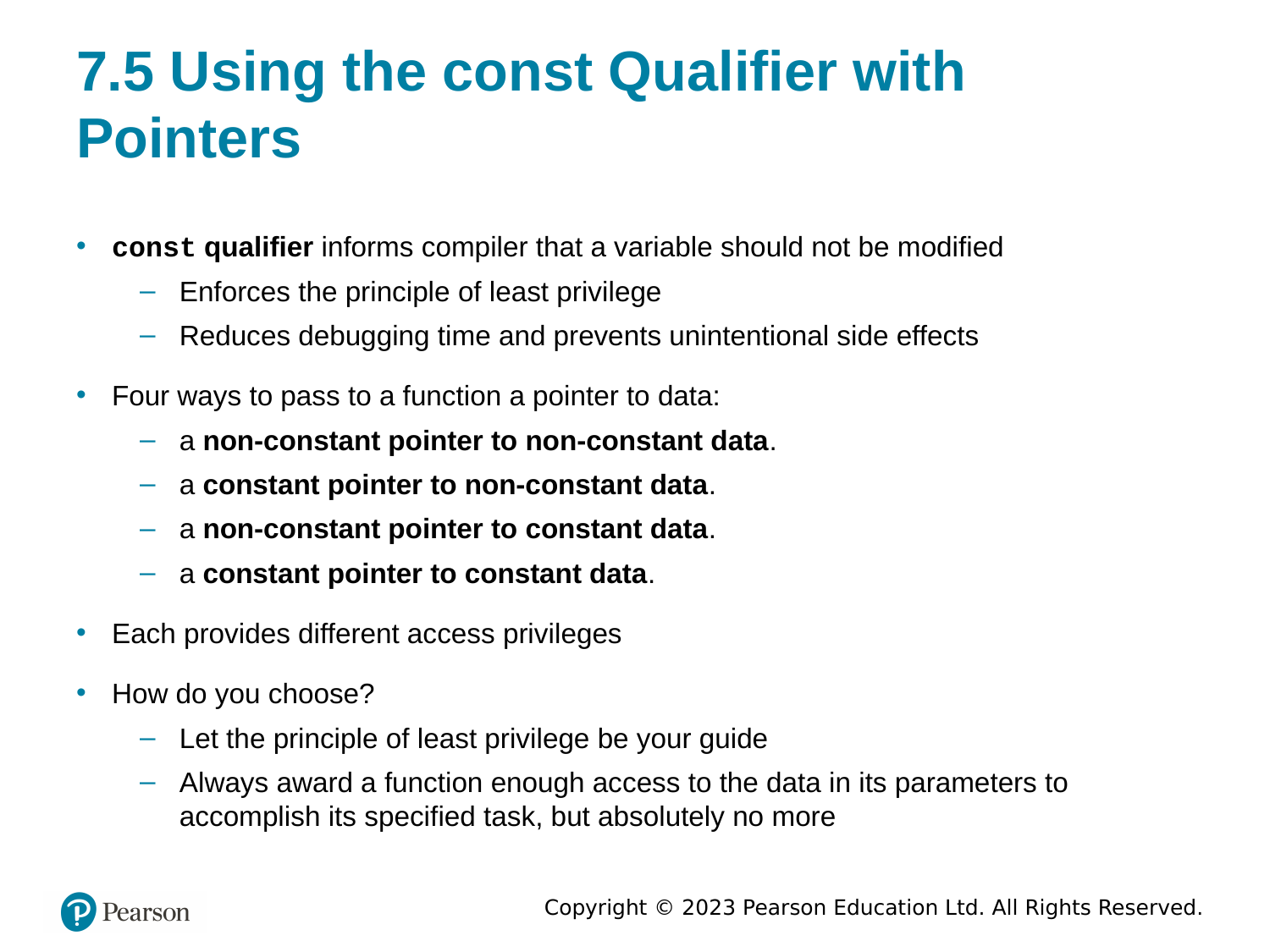

# 7.5 Using the const Qualifier with Pointers
const qualifier informs compiler that a variable should not be modified
Enforces the principle of least privilege
Reduces debugging time and prevents unintentional side effects
Four ways to pass to a function a pointer to data:
a non-constant pointer to non-constant data.
a constant pointer to non-constant data.
a non-constant pointer to constant data.
a constant pointer to constant data.
Each provides different access privileges
How do you choose?
Let the principle of least privilege be your guide
Always award a function enough access to the data in its parameters to accomplish its specified task, but absolutely no more